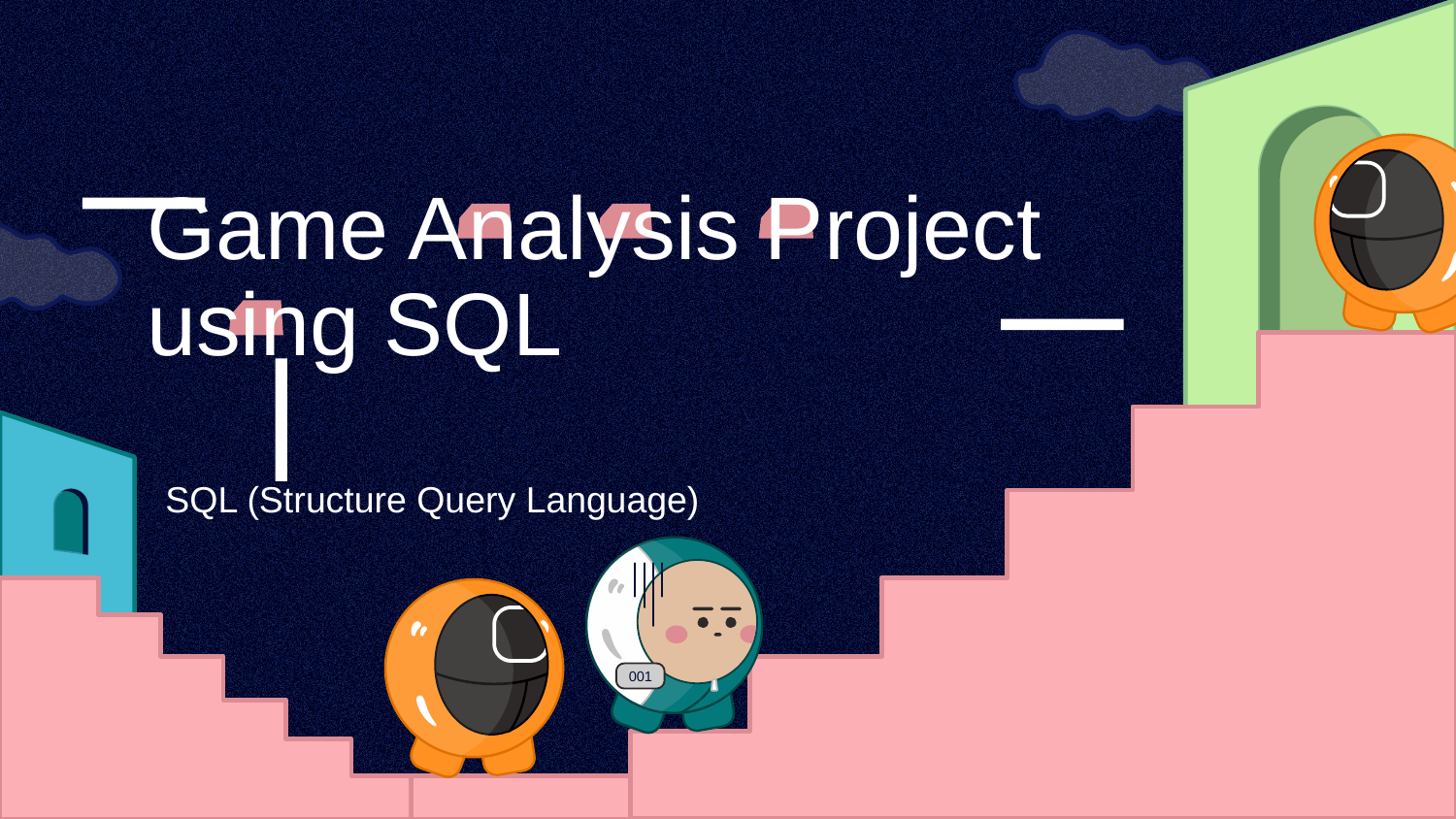

# Game Analysis Project using SQL

SQL (Structure Query Language)

001